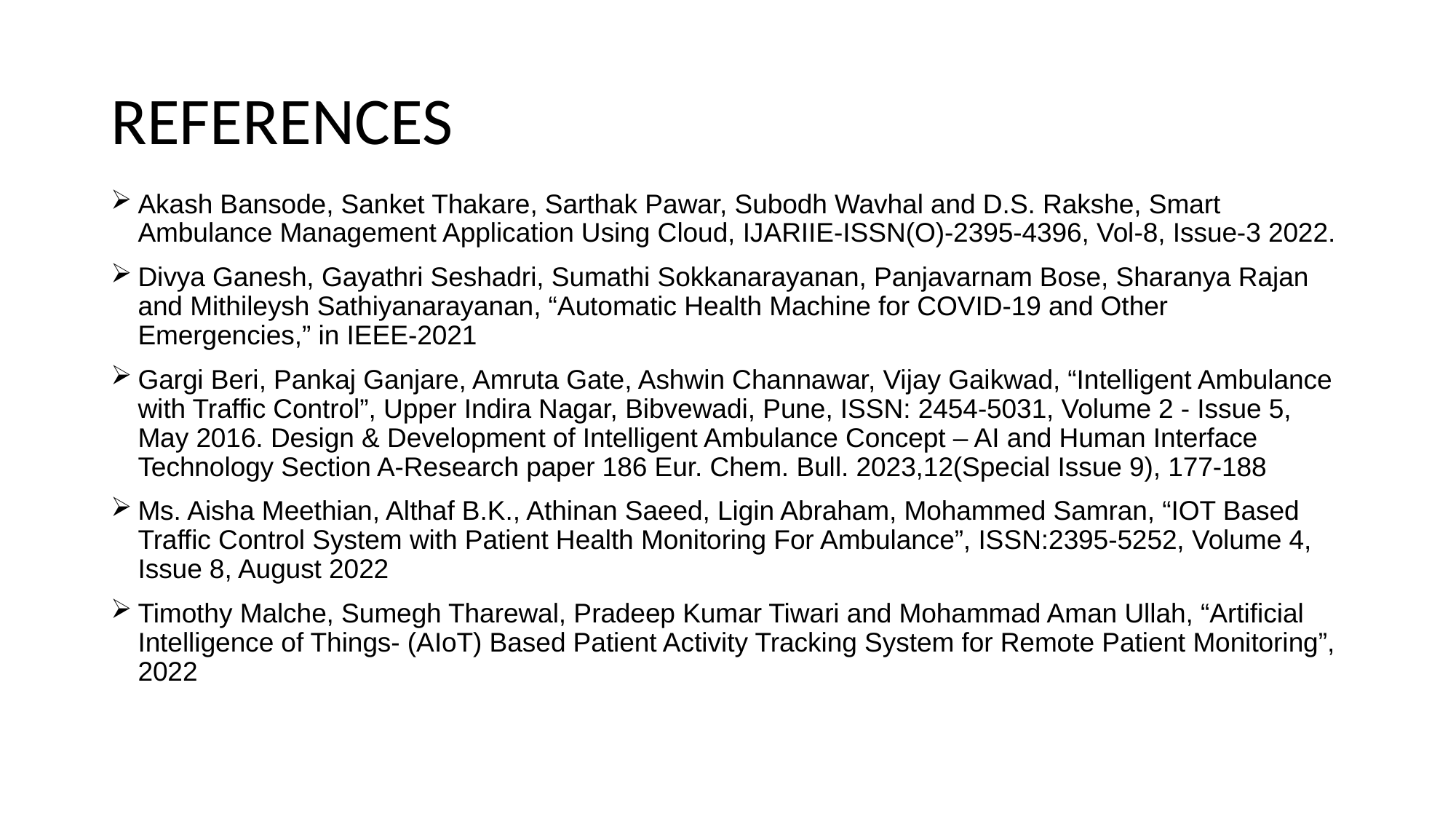

# REFERENCES
Akash Bansode, Sanket Thakare, Sarthak Pawar, Subodh Wavhal and D.S. Rakshe, Smart Ambulance Management Application Using Cloud, IJARIIE-ISSN(O)-2395-4396, Vol-8, Issue-3 2022.
Divya Ganesh, Gayathri Seshadri, Sumathi Sokkanarayanan, Panjavarnam Bose, Sharanya Rajan and Mithileysh Sathiyanarayanan, “Automatic Health Machine for COVID-19 and Other Emergencies,” in IEEE-2021
Gargi Beri, Pankaj Ganjare, Amruta Gate, Ashwin Channawar, Vijay Gaikwad, “Intelligent Ambulance with Traffic Control”, Upper Indira Nagar, Bibvewadi, Pune, ISSN: 2454-5031, Volume 2 - Issue 5, May 2016. Design & Development of Intelligent Ambulance Concept – AI and Human Interface Technology Section A-Research paper 186 Eur. Chem. Bull. 2023,12(Special Issue 9), 177-188
Ms. Aisha Meethian, Althaf B.K., Athinan Saeed, Ligin Abraham, Mohammed Samran, “IOT Based Traffic Control System with Patient Health Monitoring For Ambulance”, ISSN:2395-5252, Volume 4, Issue 8, August 2022
Timothy Malche, Sumegh Tharewal, Pradeep Kumar Tiwari and Mohammad Aman Ullah, “Artificial Intelligence of Things- (AIoT) Based Patient Activity Tracking System for Remote Patient Monitoring”, 2022